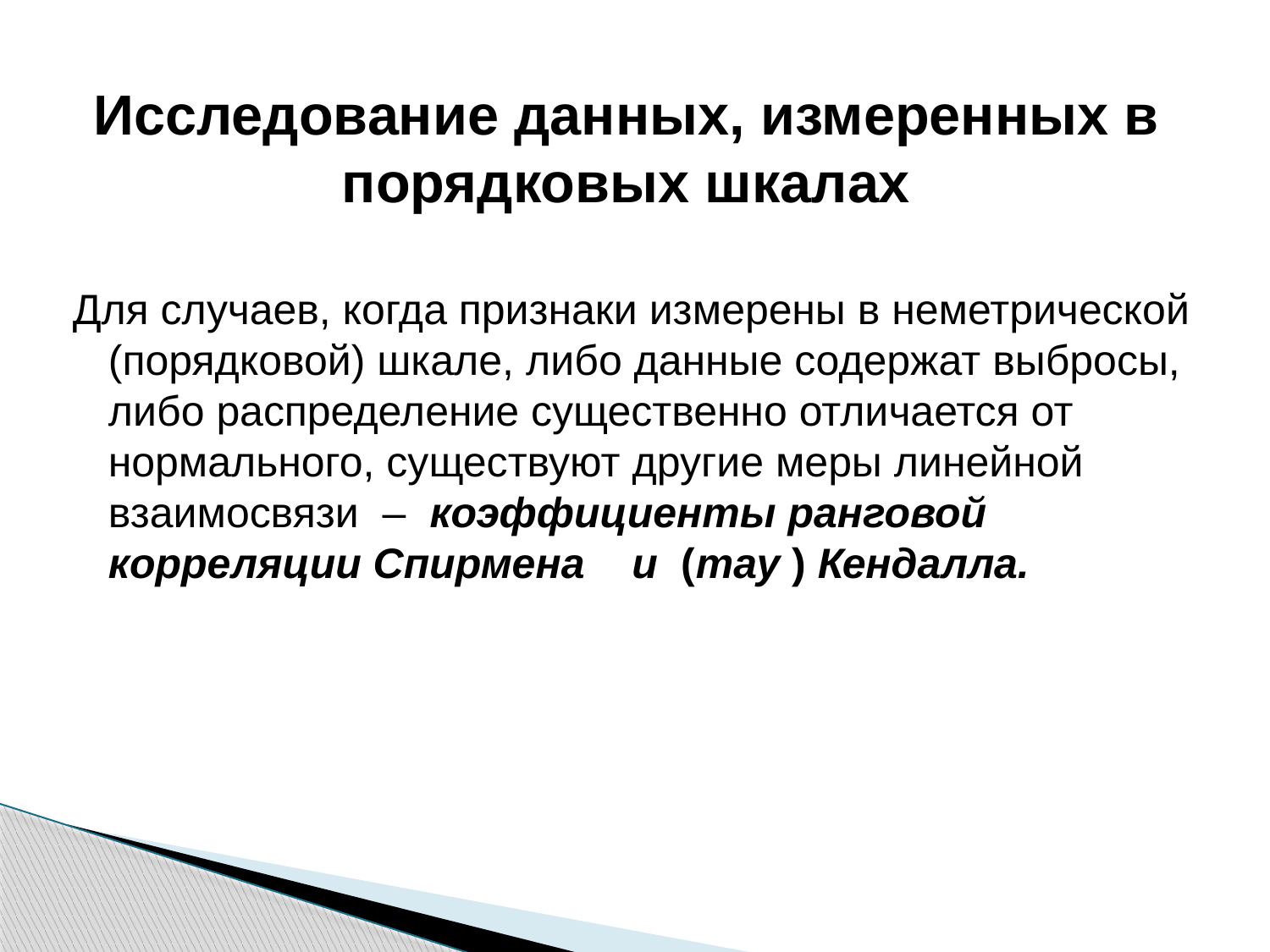

# Исследование данных, измеренных в порядковых шкалах
Для случаев, когда признаки измерены в неметрической (порядковой) шкале, либо данные содержат выбросы, либо распределение существенно отличается от нормального, существуют другие меры линейной взаимосвязи  –  коэффициенты ранговой корреляции Спирмена    и  (тау ) Кендалла.